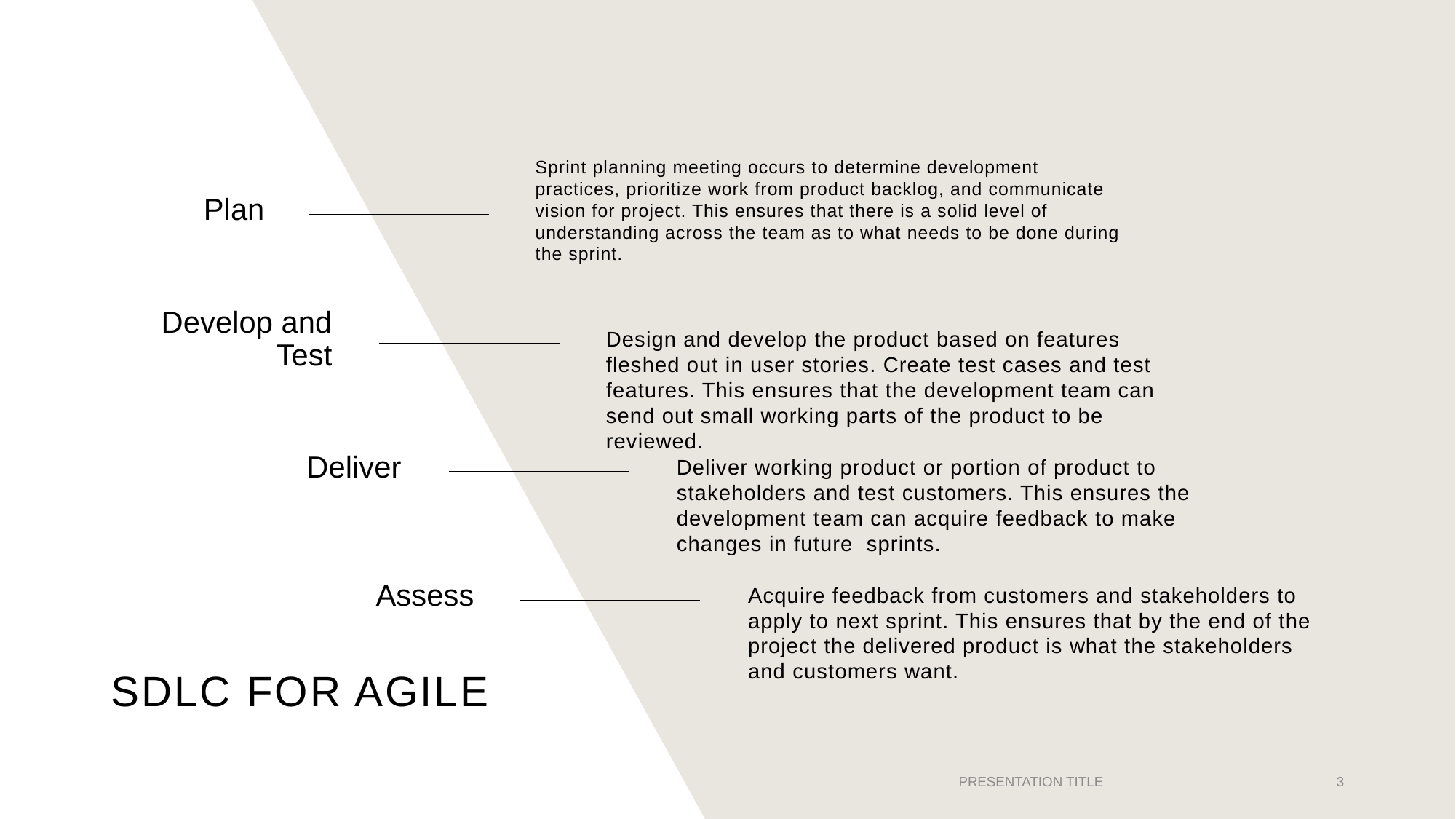

Sprint planning meeting occurs to determine development practices, prioritize work from product backlog, and communicate vision for project. This ensures that there is a solid level of understanding across the team as to what needs to be done during the sprint.
Plan
Develop and Test
Design and develop the product based on features fleshed out in user stories. Create test cases and test features. This ensures that the development team can send out small working parts of the product to be reviewed.
Deliver
Deliver working product or portion of product to stakeholders and test customers. This ensures the development team can acquire feedback to make changes in future  sprints.
Assess
Acquire feedback from customers and stakeholders to apply to next sprint. This ensures that by the end of the project the delivered product is what the stakeholders and customers want.
# SDLC for agile
PRESENTATION TITLE
3